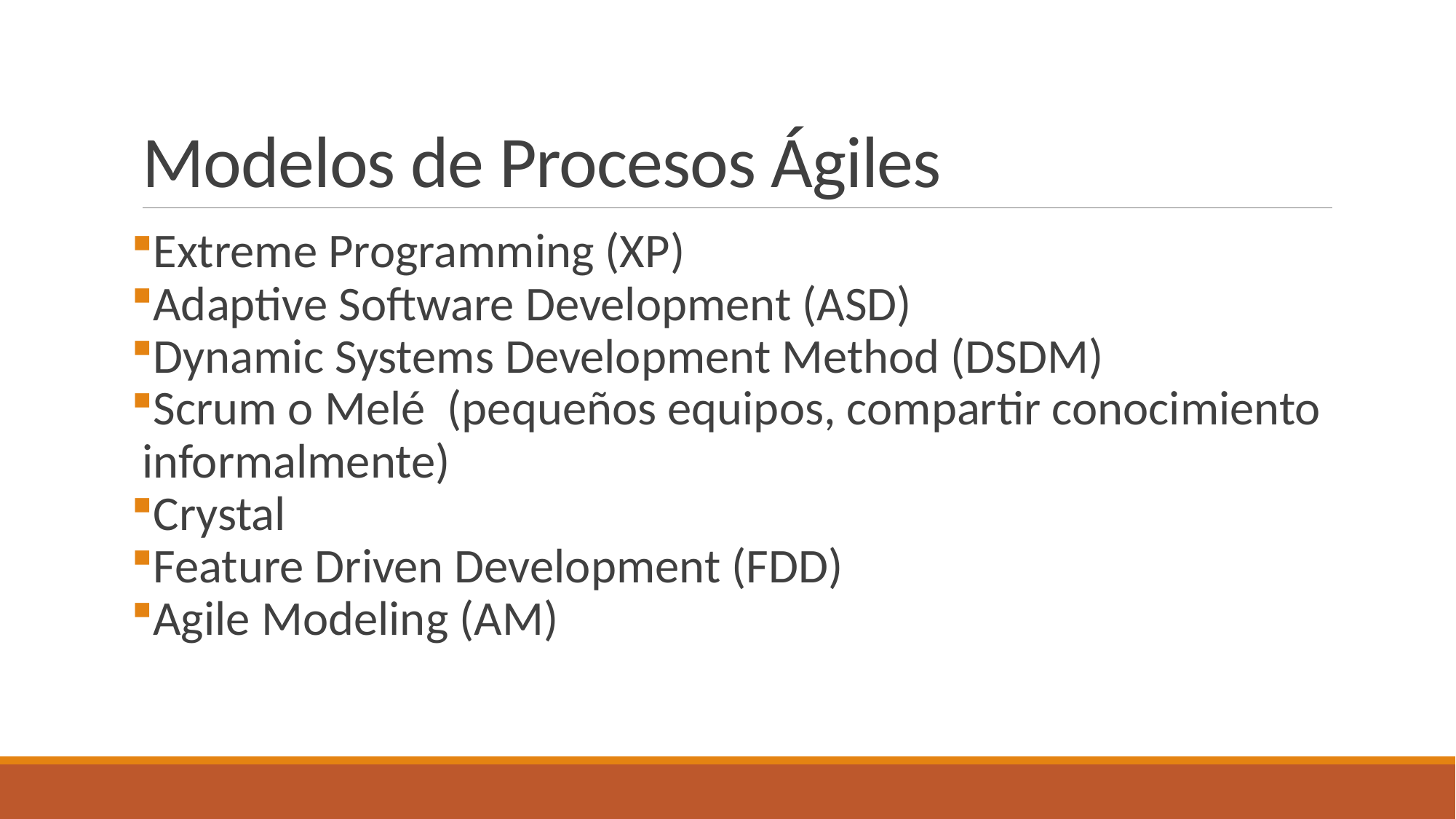

# Modelos de Procesos Ágiles
Extreme Programming (XP)
Adaptive Software Development (ASD)
Dynamic Systems Development Method (DSDM)
Scrum o Melé  (pequeños equipos, compartir conocimiento informalmente)
Crystal
Feature Driven Development (FDD)
Agile Modeling (AM)